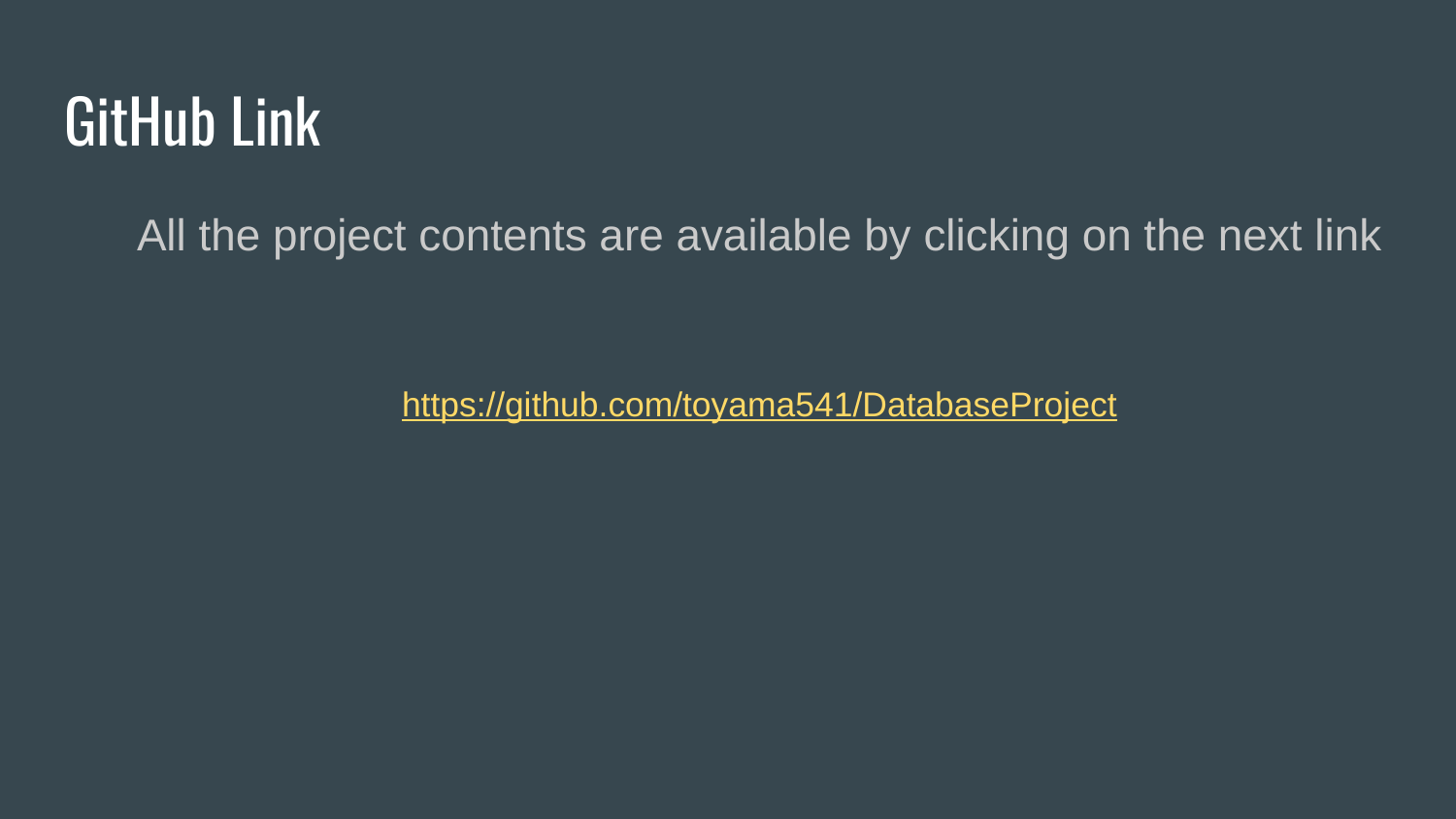

# GitHub Link
All the project contents are available by clicking on the next link

                          https://github.com/toyama541/DatabaseProject